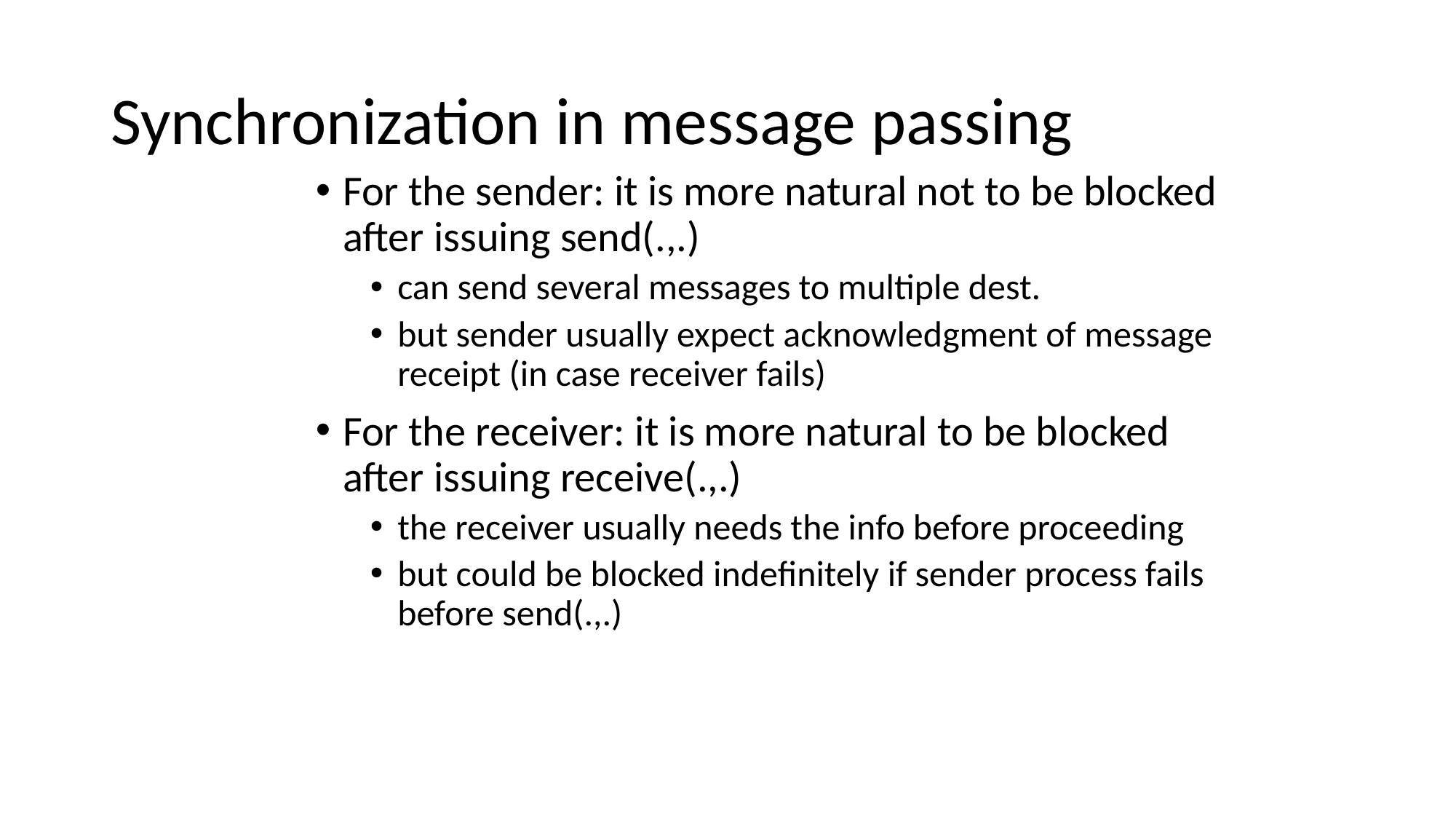

# Synchronization in message passing
For the sender: it is more natural not to be blocked after issuing send(.,.)
can send several messages to multiple dest.
but sender usually expect acknowledgment of message receipt (in case receiver fails)
For the receiver: it is more natural to be blocked after issuing receive(.,.)
the receiver usually needs the info before proceeding
but could be blocked indefinitely if sender process fails before send(.,.)